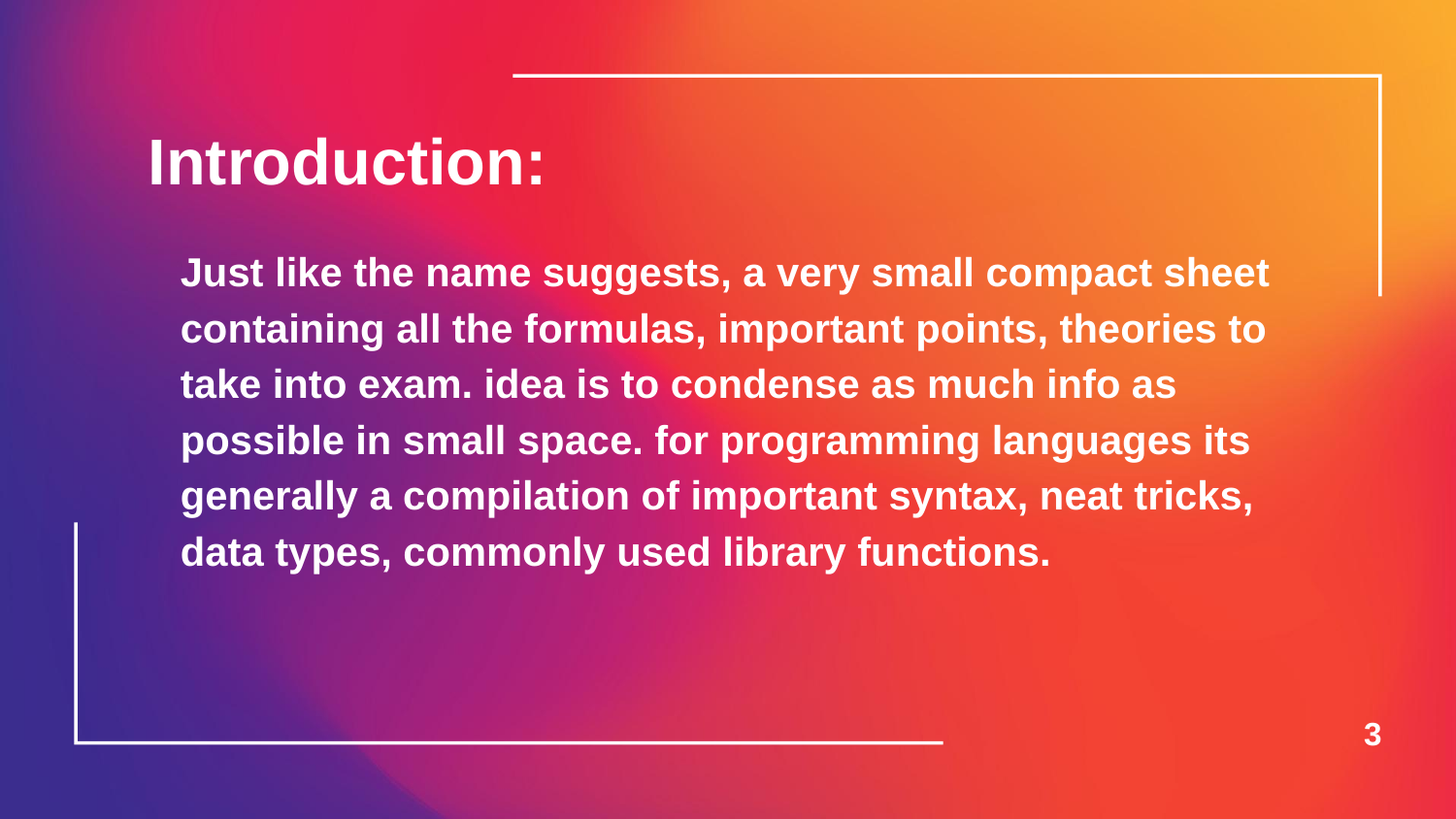

# Introduction:
Just like the name suggests, a very small compact sheet containing all the formulas, important points, theories to take into exam. idea is to condense as much info as possible in small space. for programming languages its generally a compilation of important syntax, neat tricks, data types, commonly used library functions.
3